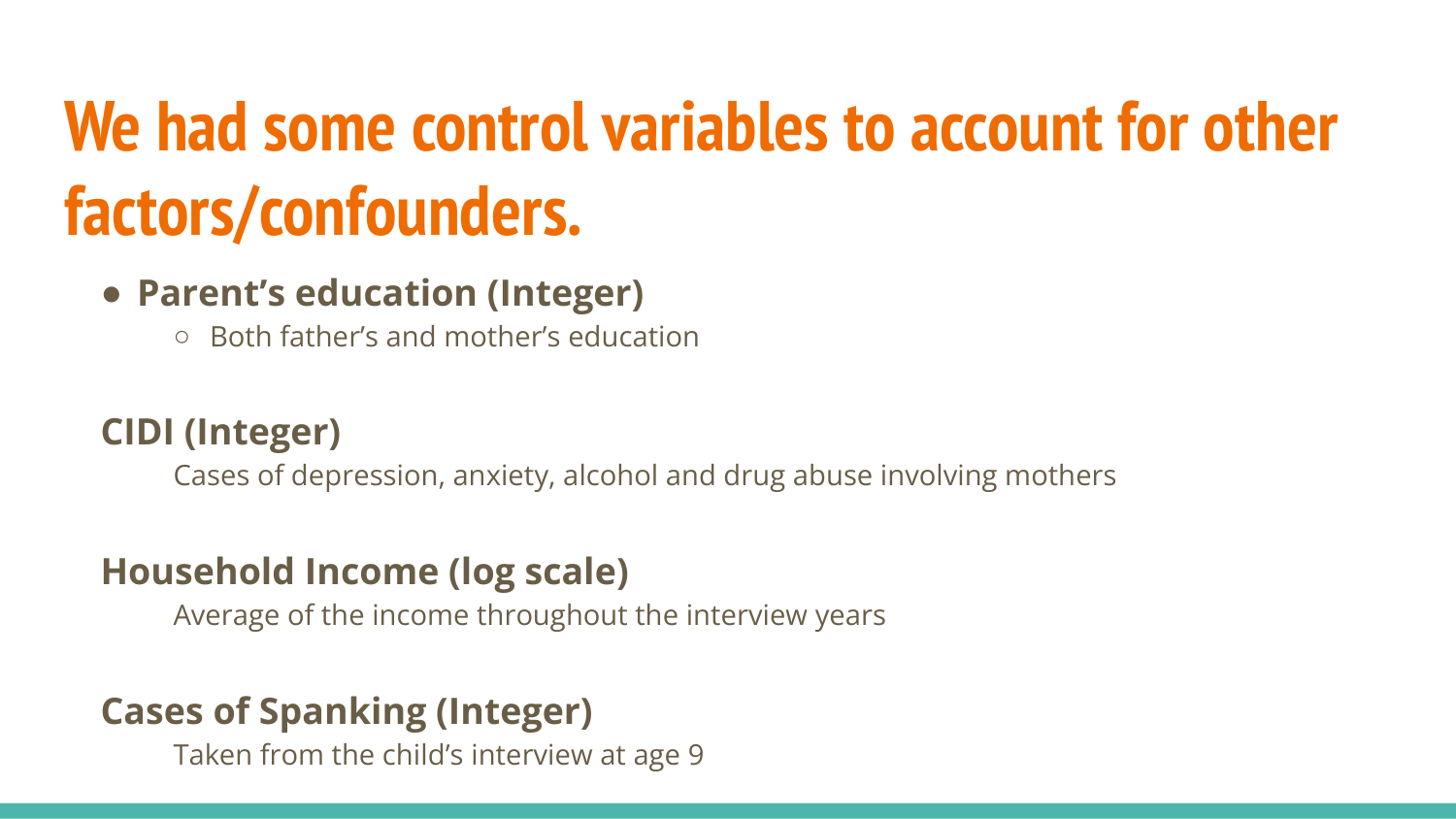

# We had some control variables to account for other factors/confounders.
Parent’s education (Integer)
Both father’s and mother’s education

CIDI (Integer)
Cases of depression, anxiety, alcohol and drug abuse involving mothers

Household Income (log scale)
Average of the income throughout the interview years

Cases of Spanking (Integer)
Taken from the child’s interview at age 9